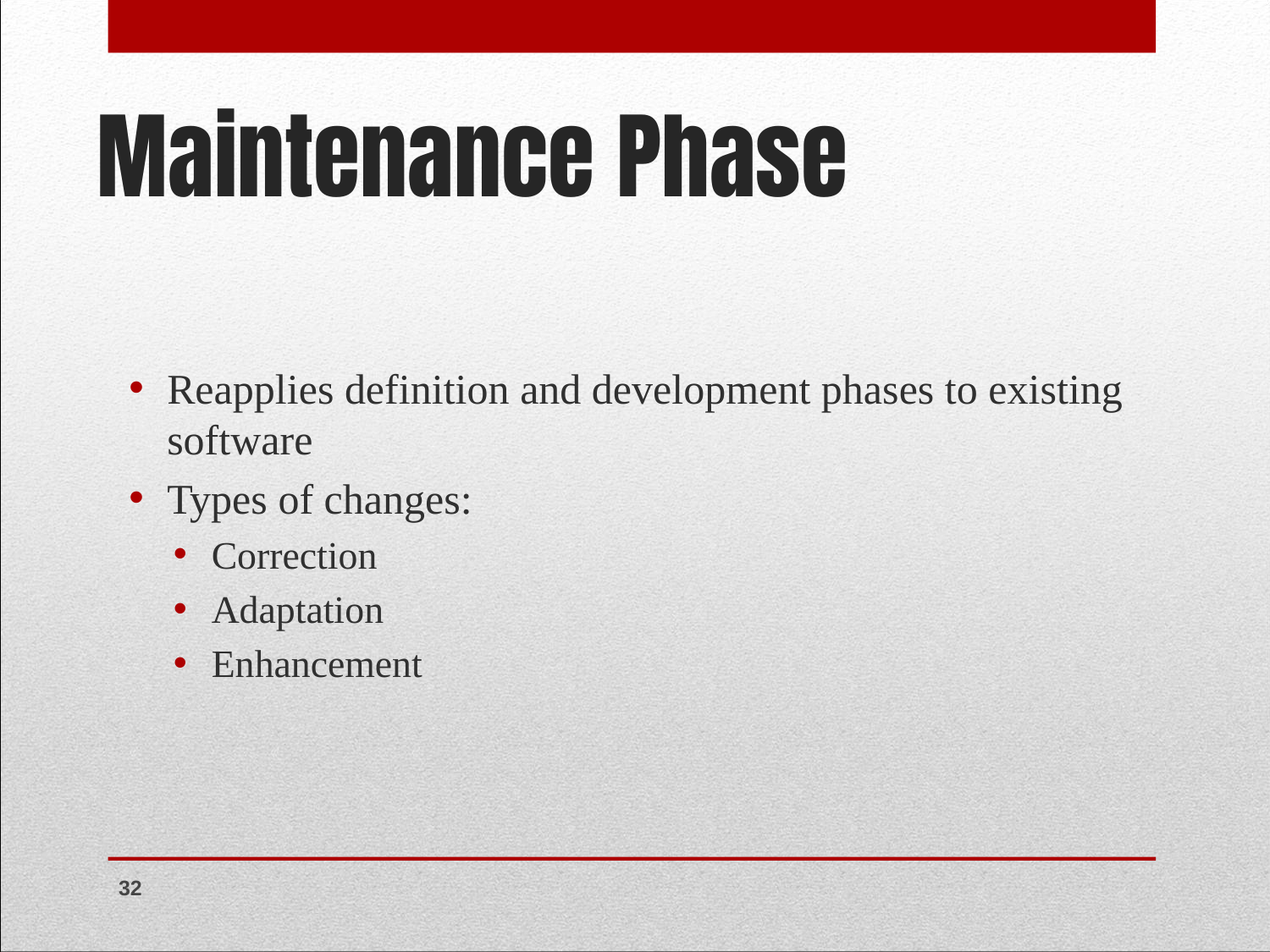

# Maintenance Phase
Reapplies definition and development phases to existing software
Types of changes:
Correction
Adaptation
Enhancement
32